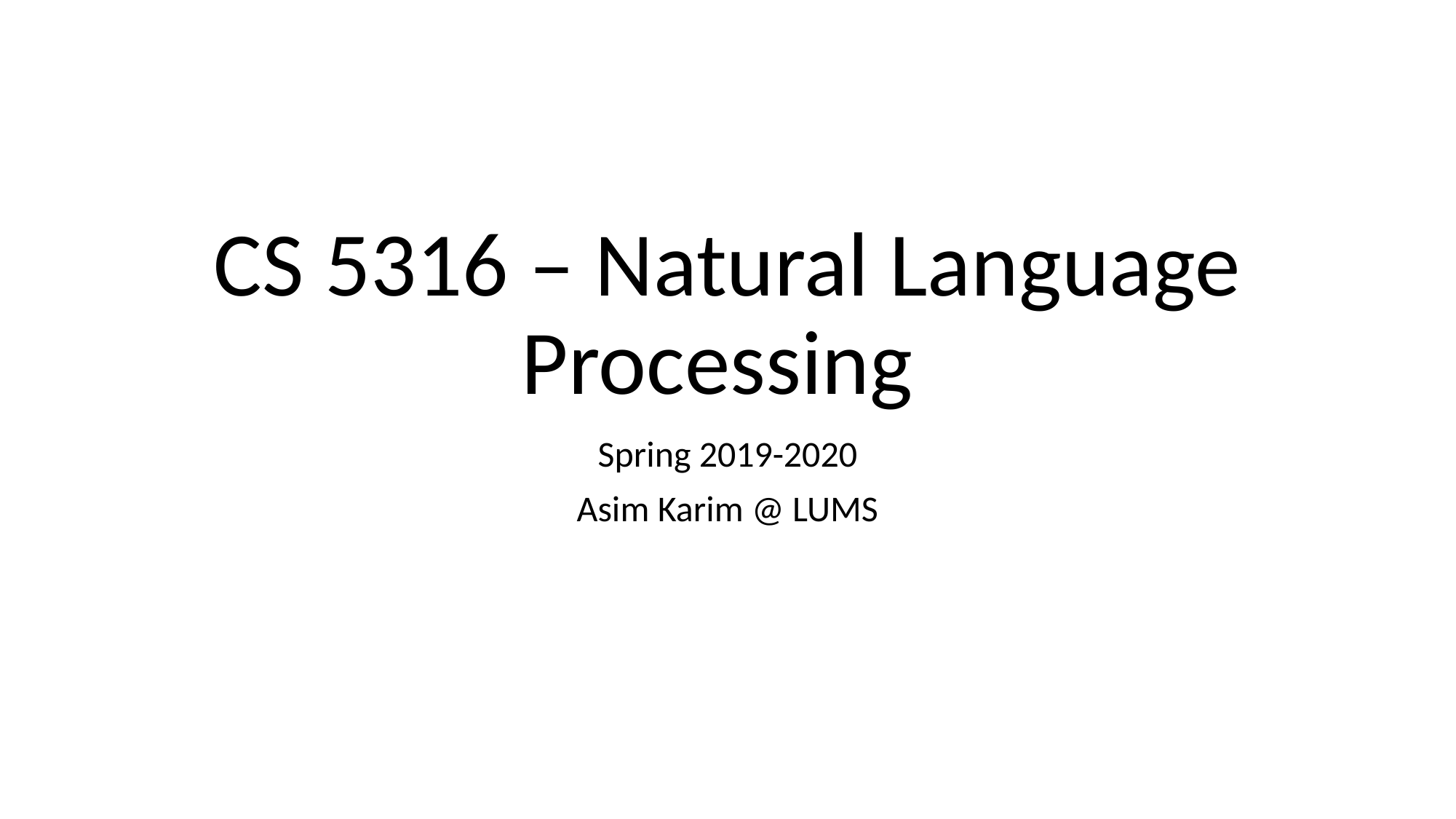

# CS 5316 – Natural Language Processing
Spring 2019-2020
Asim Karim @ LUMS